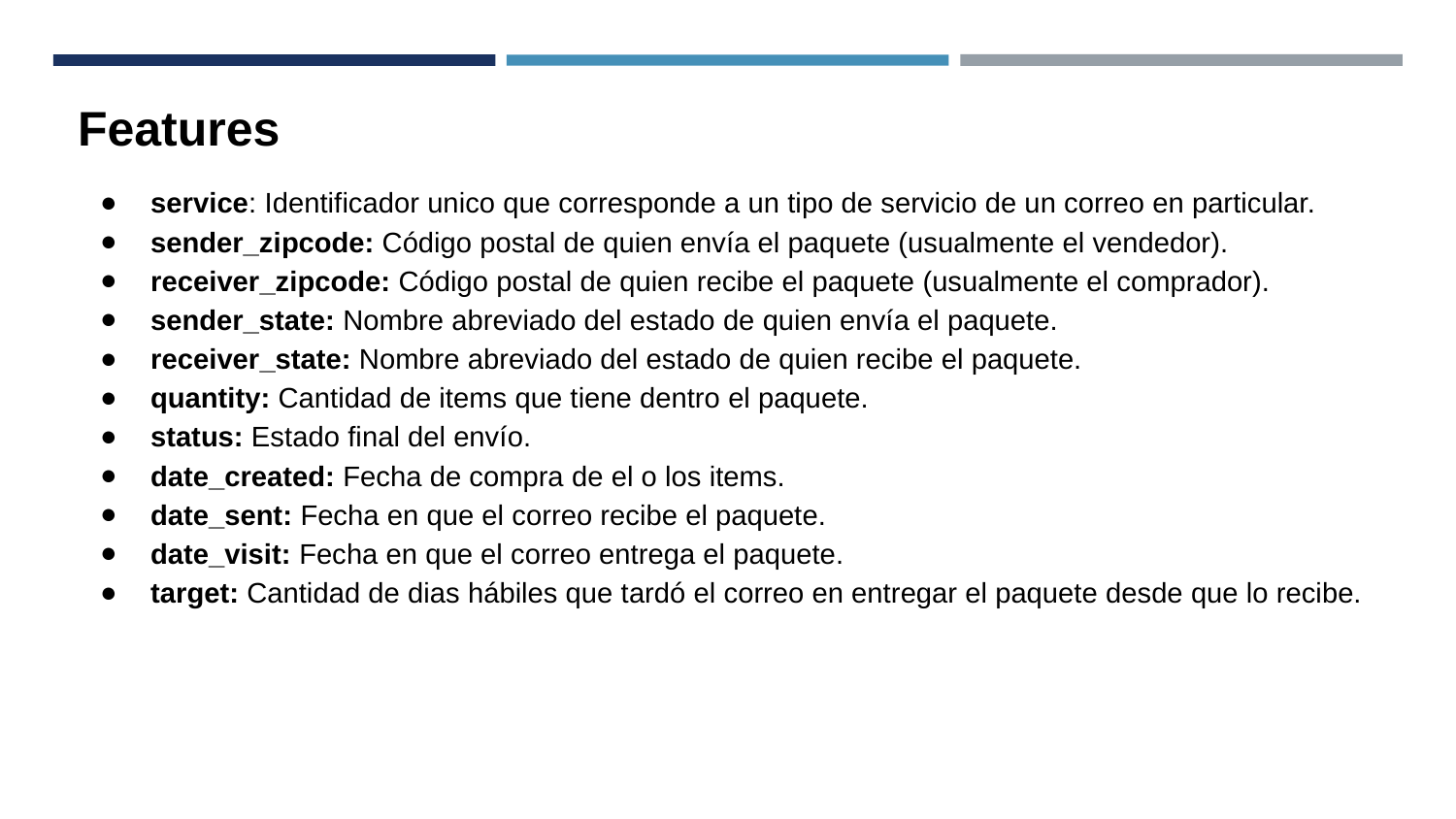

Features
service: Identificador unico que corresponde a un tipo de servicio de un correo en particular.
sender_zipcode: Código postal de quien envía el paquete (usualmente el vendedor).
receiver_zipcode: Código postal de quien recibe el paquete (usualmente el comprador).
sender_state: Nombre abreviado del estado de quien envía el paquete.
receiver_state: Nombre abreviado del estado de quien recibe el paquete.
quantity: Cantidad de items que tiene dentro el paquete.
status: Estado final del envío.
date_created: Fecha de compra de el o los items.
date_sent: Fecha en que el correo recibe el paquete.
date_visit: Fecha en que el correo entrega el paquete.
target: Cantidad de dias hábiles que tardó el correo en entregar el paquete desde que lo recibe.